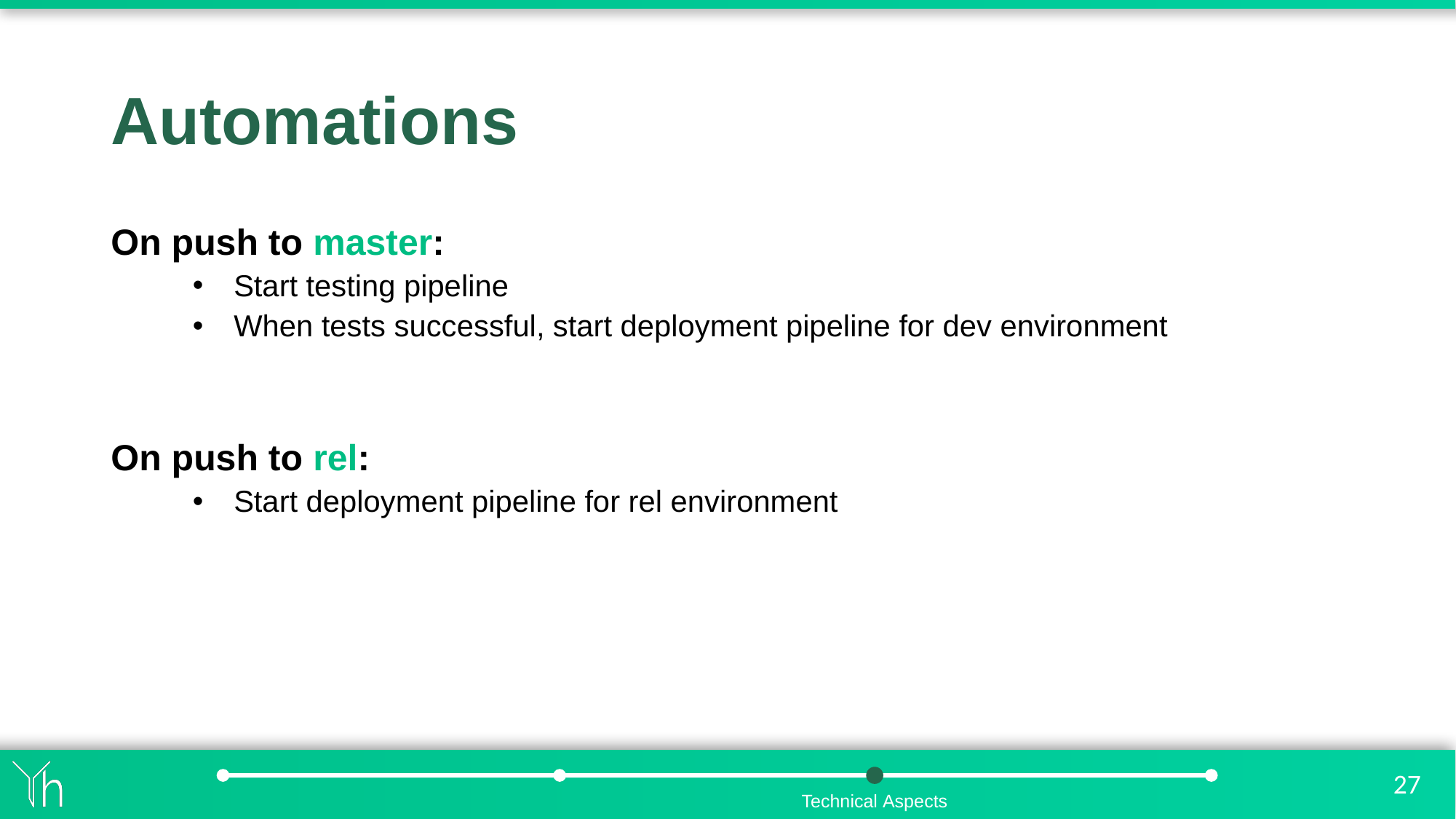

# Automations
On push to master:
Start testing pipeline
When tests successful, start deployment pipeline for dev environment

On push to rel:
Start deployment pipeline for rel environment

Technical Aspects